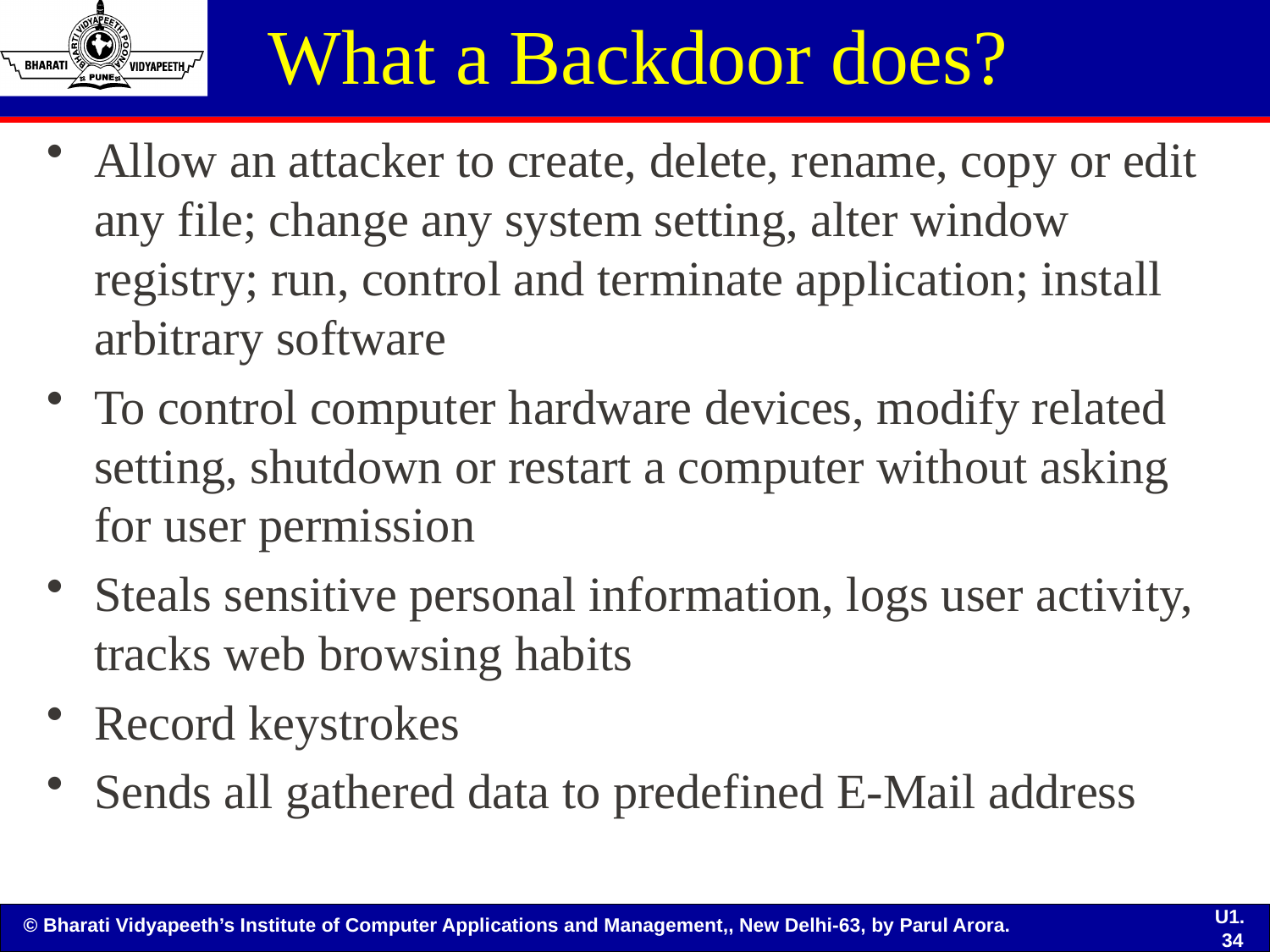

# What a Backdoor does?
Allow an attacker to create, delete, rename, copy or edit any file; change any system setting, alter window registry; run, control and terminate application; install arbitrary software
To control computer hardware devices, modify related setting, shutdown or restart a computer without asking for user permission
Steals sensitive personal information, logs user activity, tracks web browsing habits
Record keystrokes
Sends all gathered data to predefined E-Mail address